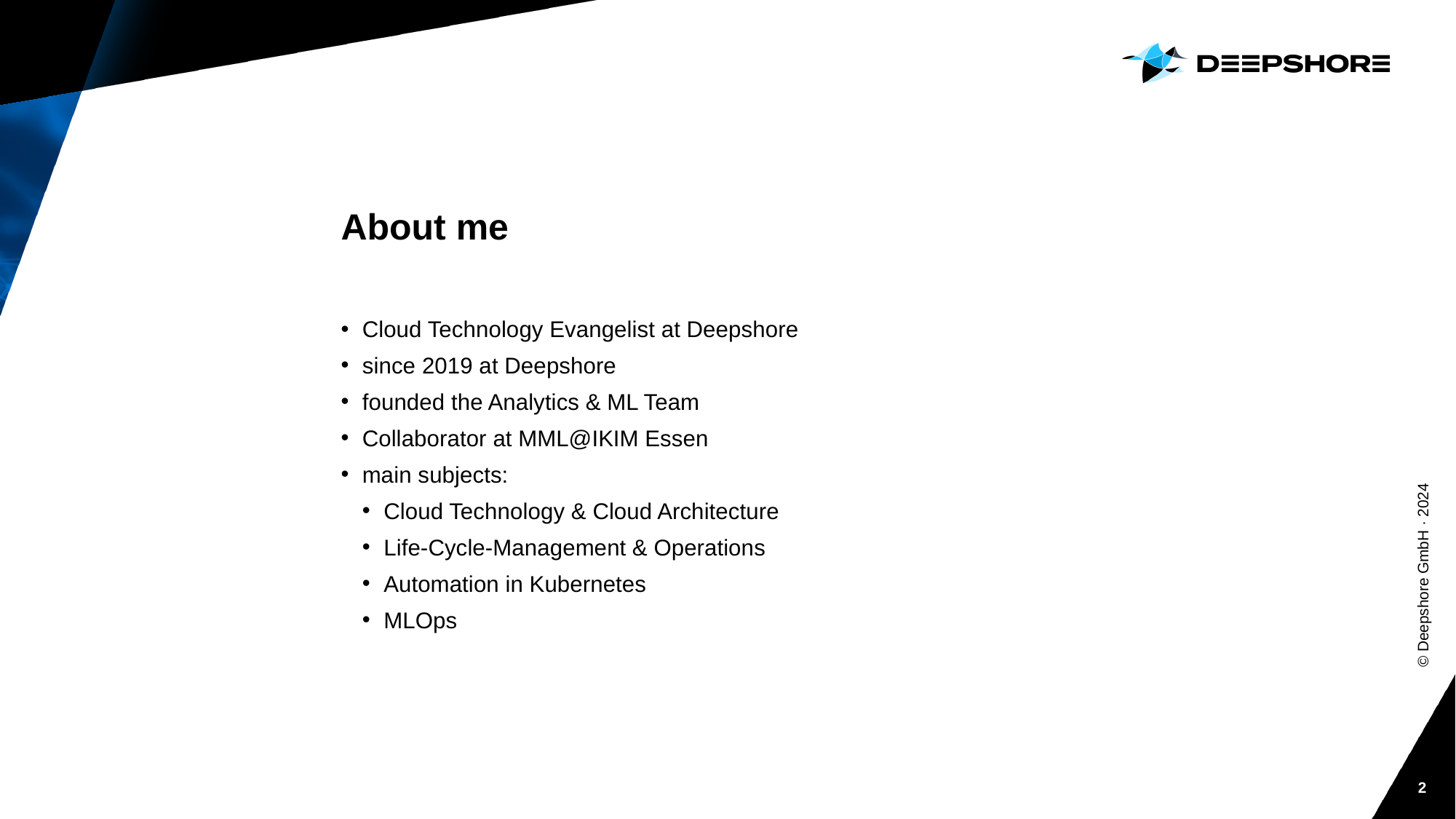

# About me
Cloud Technology Evangelist at Deepshore
since 2019 at Deepshore
founded the Analytics & ML Team
Collaborator at MML@IKIM Essen
main subjects:
Cloud Technology & Cloud Architecture
Life-Cycle-Management & Operations
Automation in Kubernetes
MLOps
© Deepshore GmbH · 2024
2